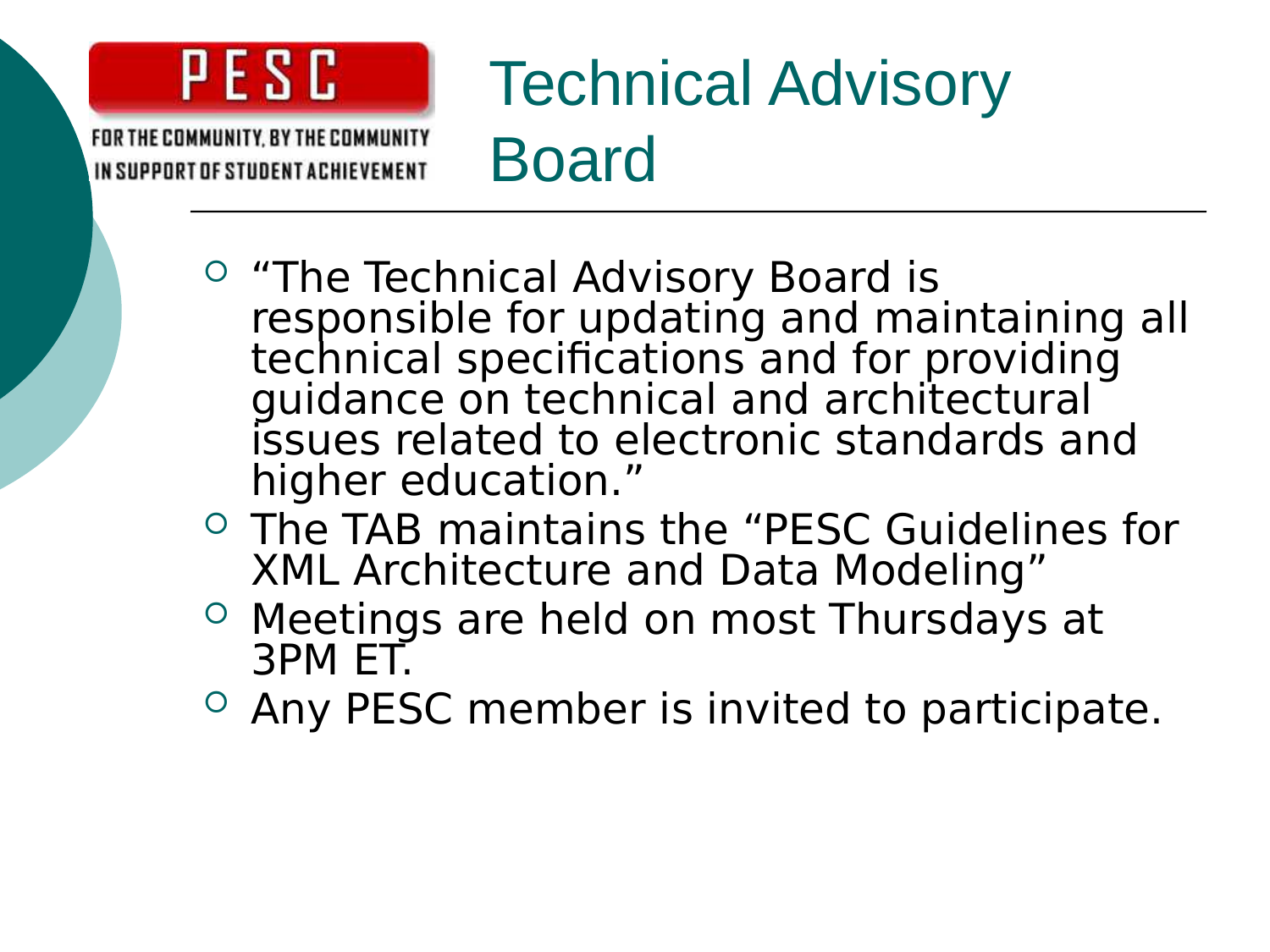

# Technical Advisory Board
“The Technical Advisory Board is responsible for updating and maintaining all technical specifications and for providing guidance on technical and architectural issues related to electronic standards and higher education.”
The TAB maintains the “PESC Guidelines for XML Architecture and Data Modeling”
Meetings are held on most Thursdays at 3PM ET.
Any PESC member is invited to participate.